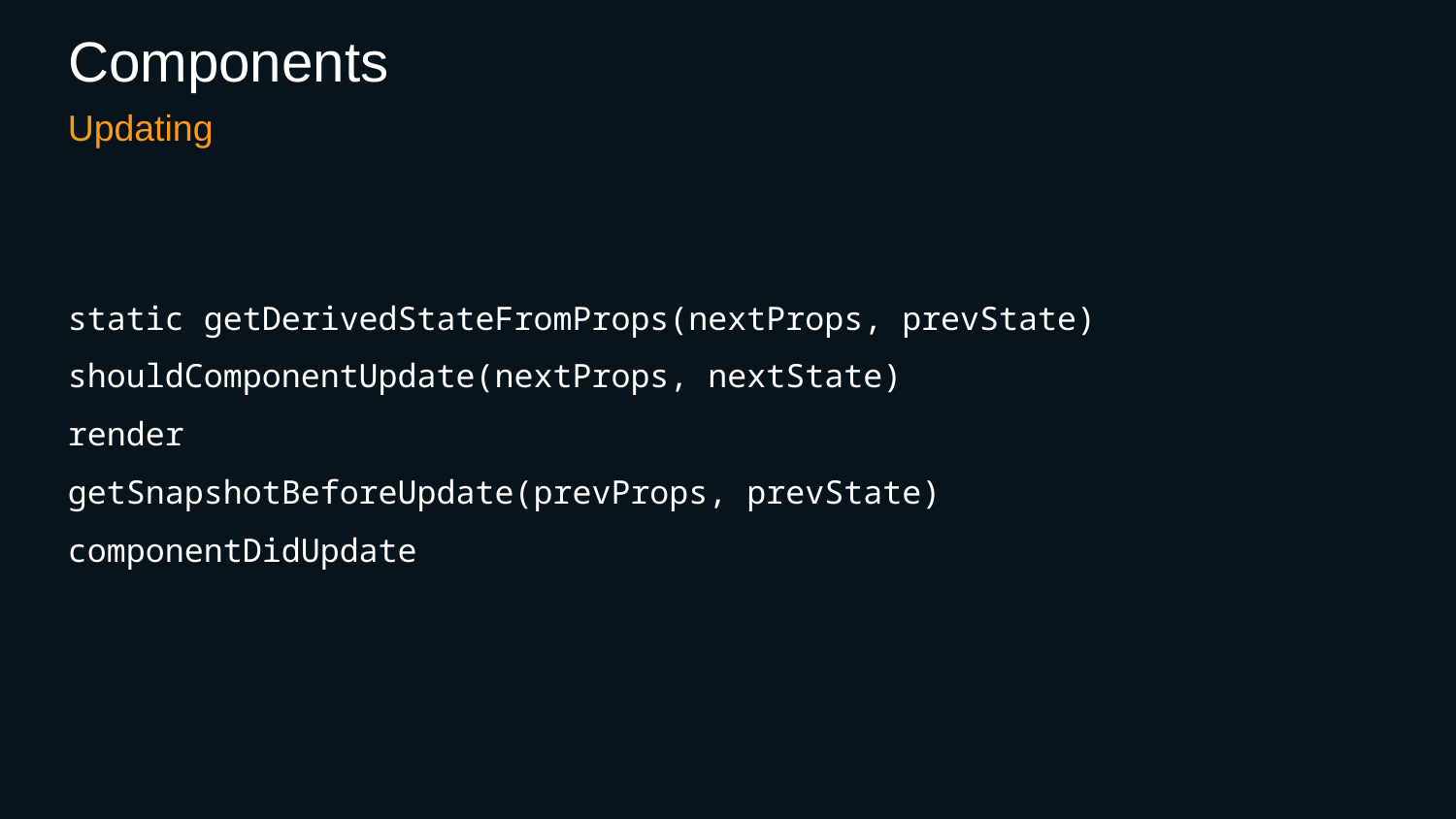

# Components
Updating
static getDerivedStateFromProps(nextProps, prevState)
shouldComponentUpdate(nextProps, nextState)
render
getSnapshotBeforeUpdate(prevProps, prevState)
componentDidUpdate